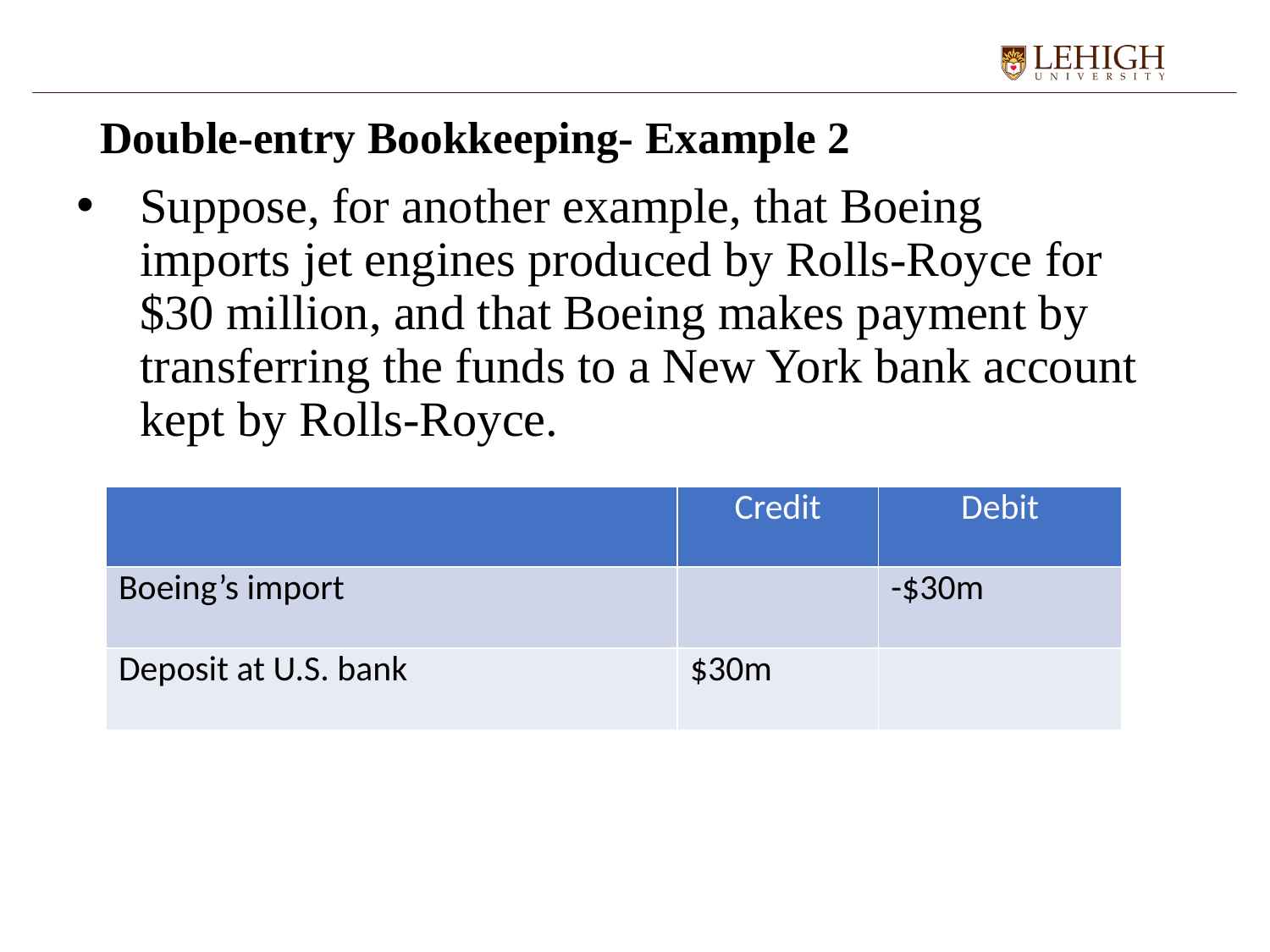

# Double-entry Bookkeeping- Example 2
Suppose, for another example, that Boeing imports jet engines produced by Rolls-Royce for $30 million, and that Boeing makes payment by transferring the funds to a New York bank account kept by Rolls-Royce.

|  | Credit | Debit |
| --- | --- | --- |
| Boeing’s import |  | -$30m |
| Deposit at U.S. bank | $30m |  |